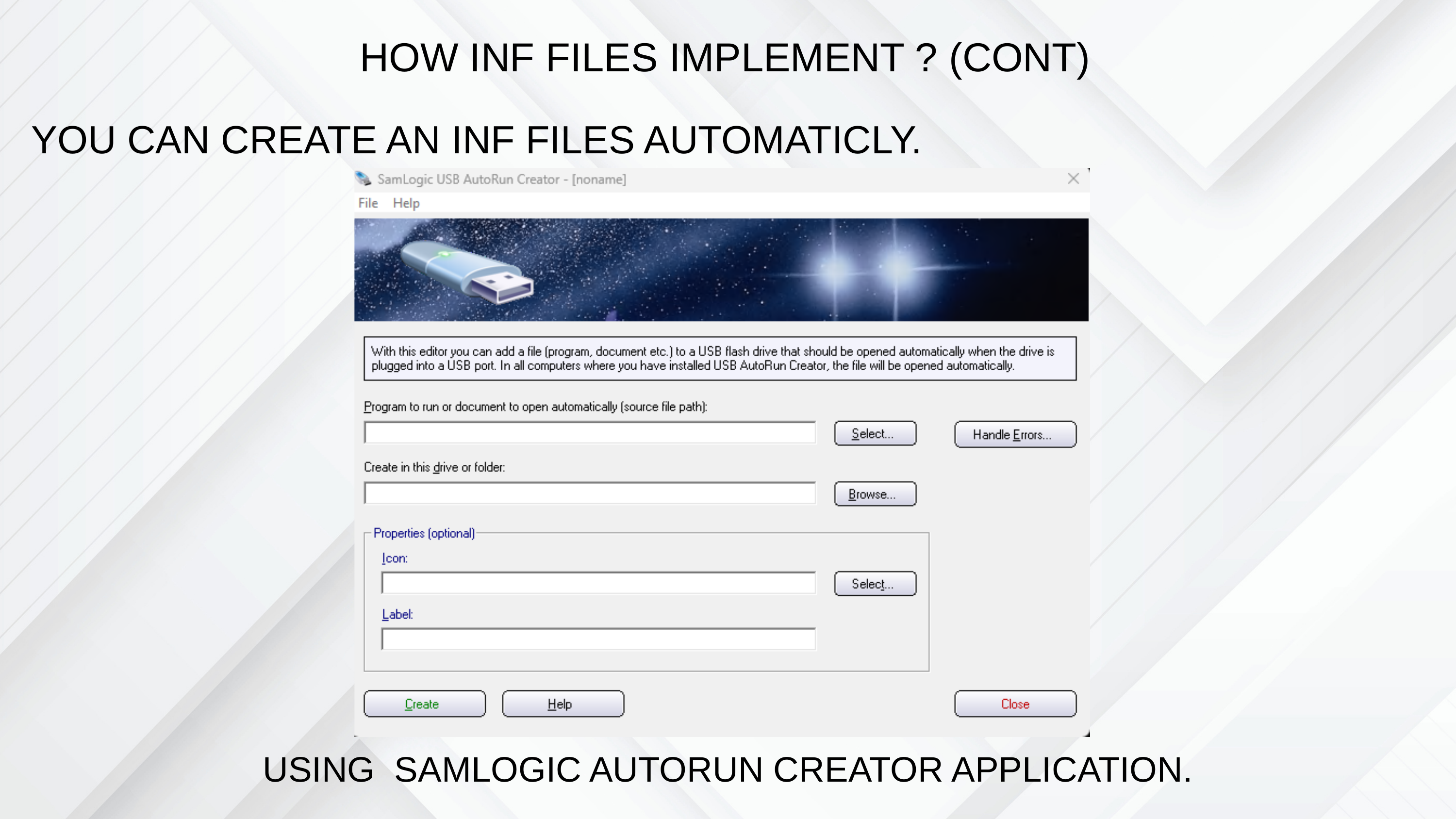

HOW INF FILES IMPLEMENT ? (CONT)
YOU CAN CREATE AN INF FILES AUTOMATICLY.

USING  SAMLOGIC AUTORUN CREATOR APPLICATION.